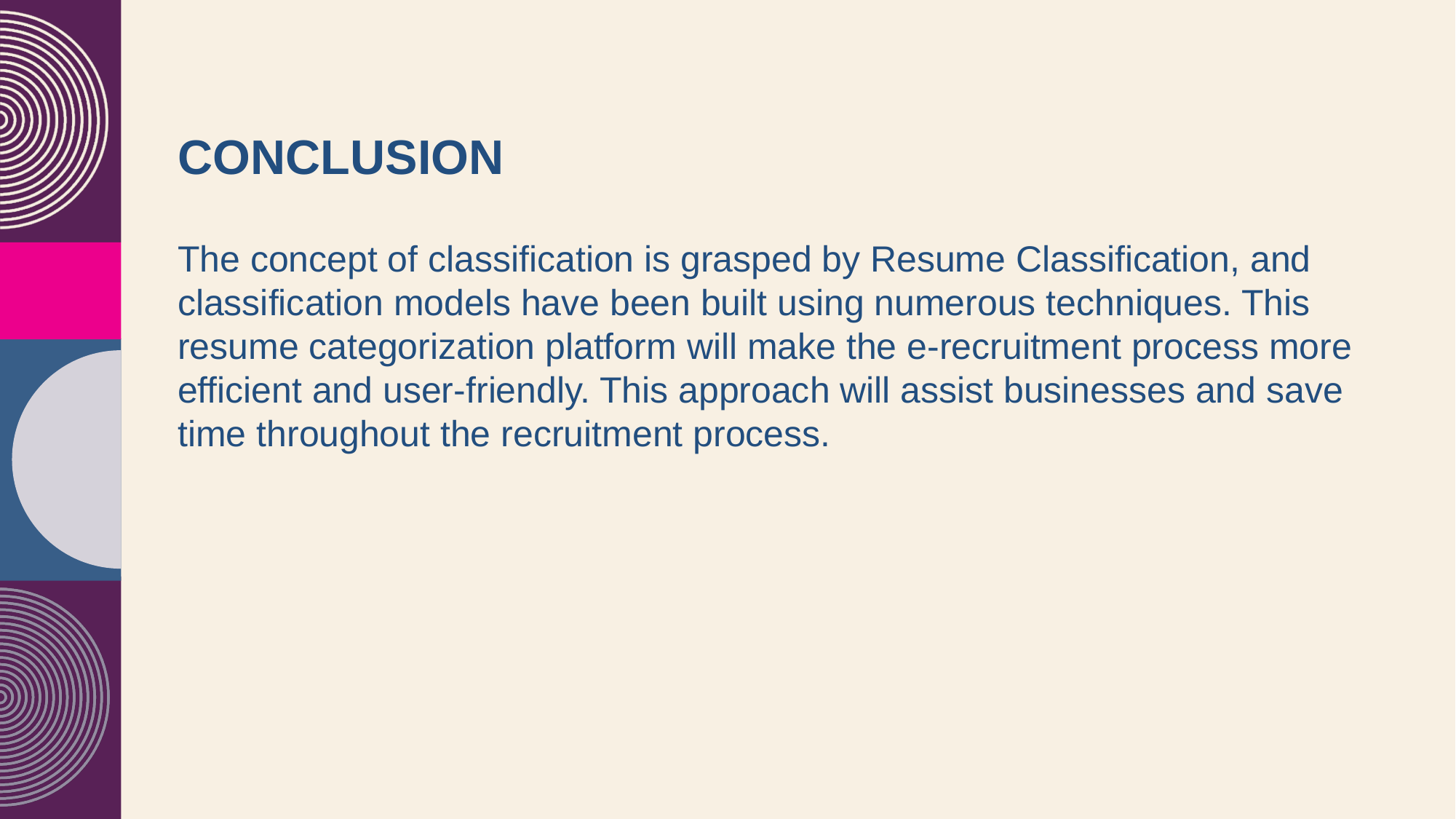

CONCLUSION

The concept of classification is grasped by Resume Classification, and classification models have been built using numerous techniques. This resume categorization platform will make the e-recruitment process more efficient and user-friendly. This approach will assist businesses and save time throughout the recruitment process.